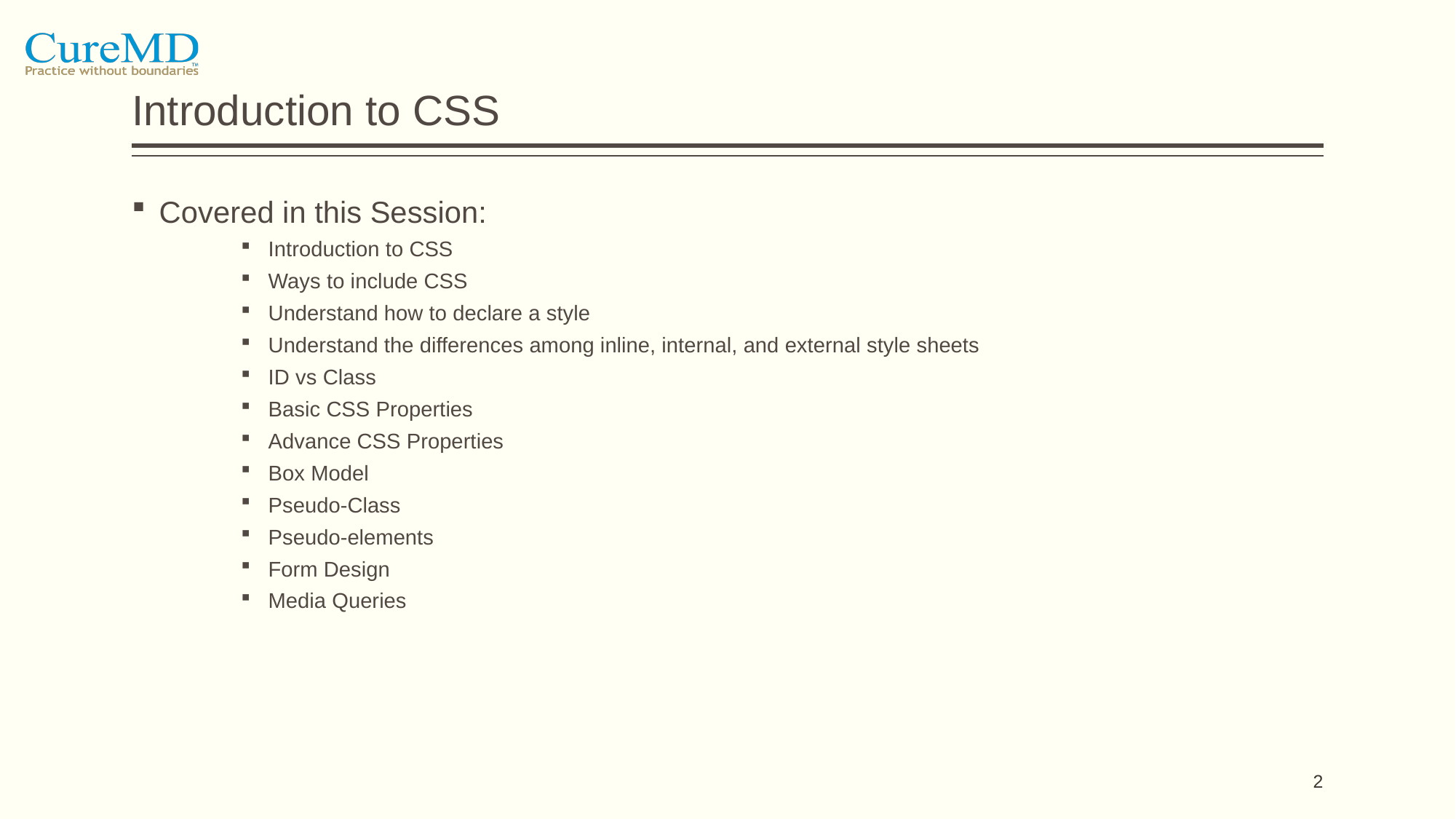

# Introduction to CSS
Covered in this Session:
Introduction to CSS
Ways to include CSS
Understand how to declare a style
Understand the differences among inline, internal, and external style sheets
ID vs Class
Basic CSS Properties
Advance CSS Properties
Box Model
Pseudo-Class
Pseudo-elements
Form Design
Media Queries
2